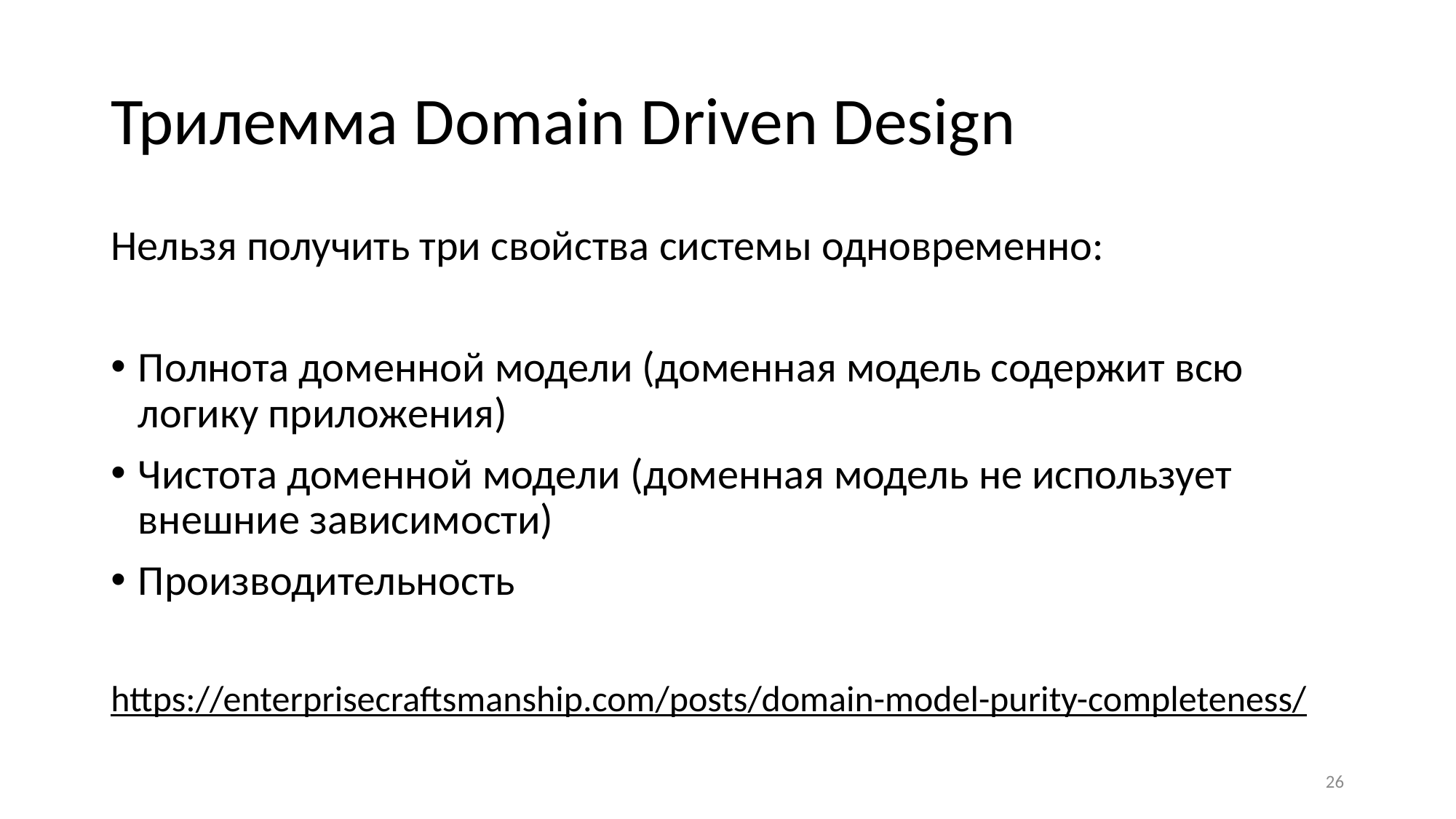

# Трилемма Domain Driven Design
Нельзя получить три свойства системы одновременно:

Полнота доменной модели (доменная модель содержит всю логику приложения)
Чистота доменной модели (доменная модель не использует внешние зависимости)
Производительность

https://enterprisecraftsmanship.com/posts/domain-model-purity-completeness/
26